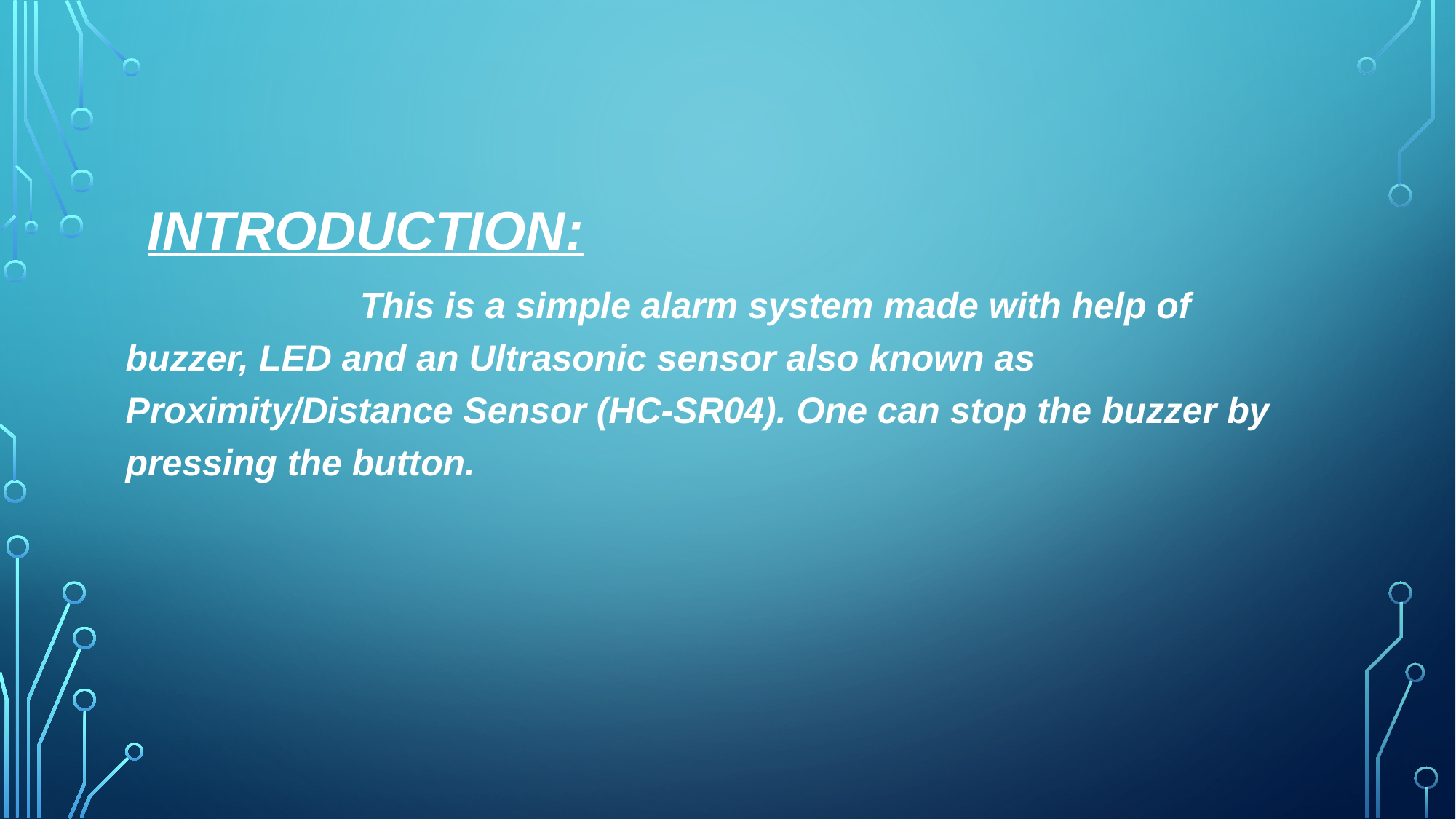

# INTRODUCTION:
                       This is a simple alarm system made with help of buzzer, LED and an Ultrasonic sensor also known as Proximity/Distance Sensor (HC-SR04). One can stop the buzzer by pressing the button.